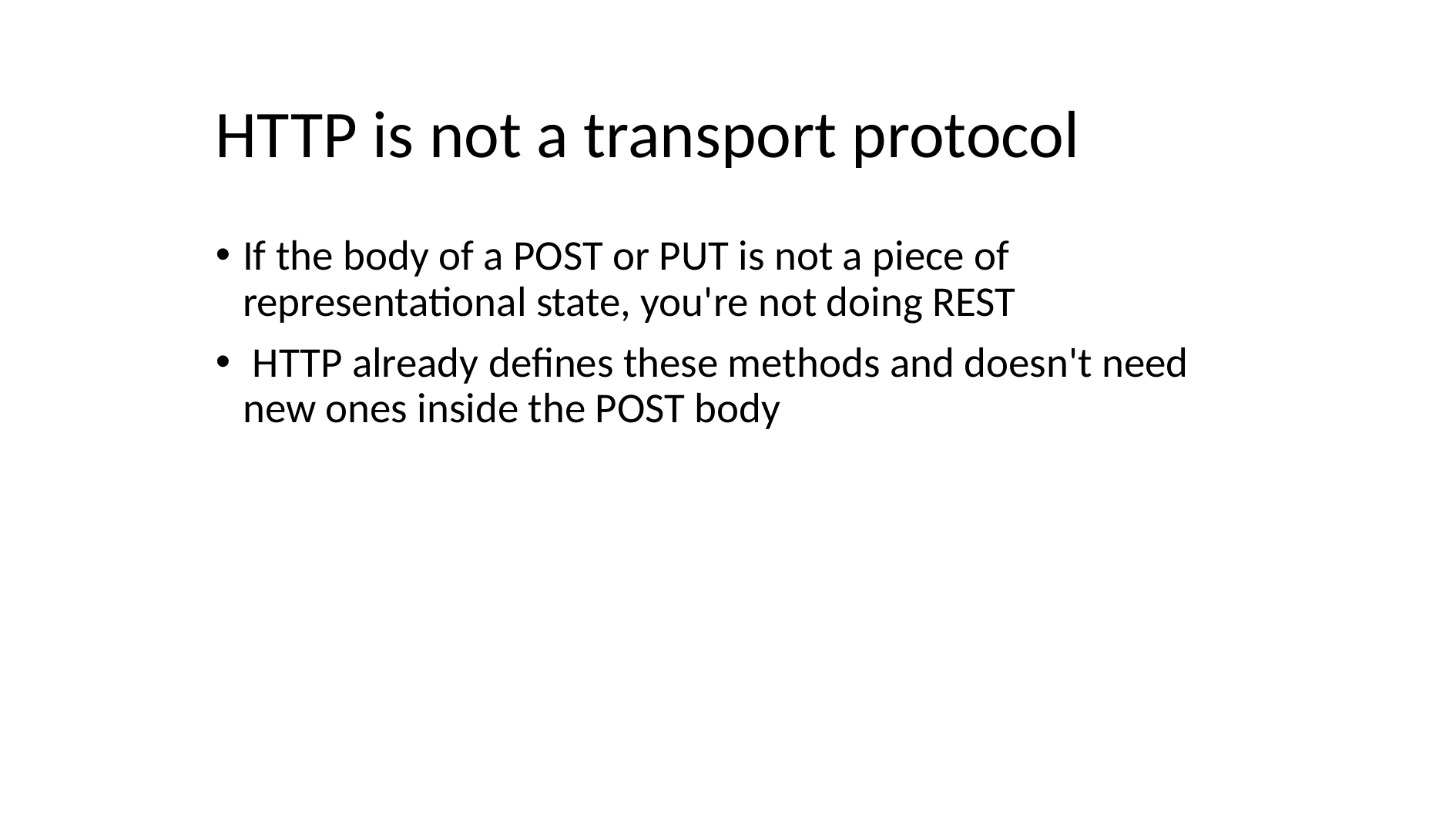

# HTTP is not a transport protocol
If the body of a POST or PUT is not a piece of representational state, you're not doing REST
 HTTP already defines these methods and doesn't need new ones inside the POST body